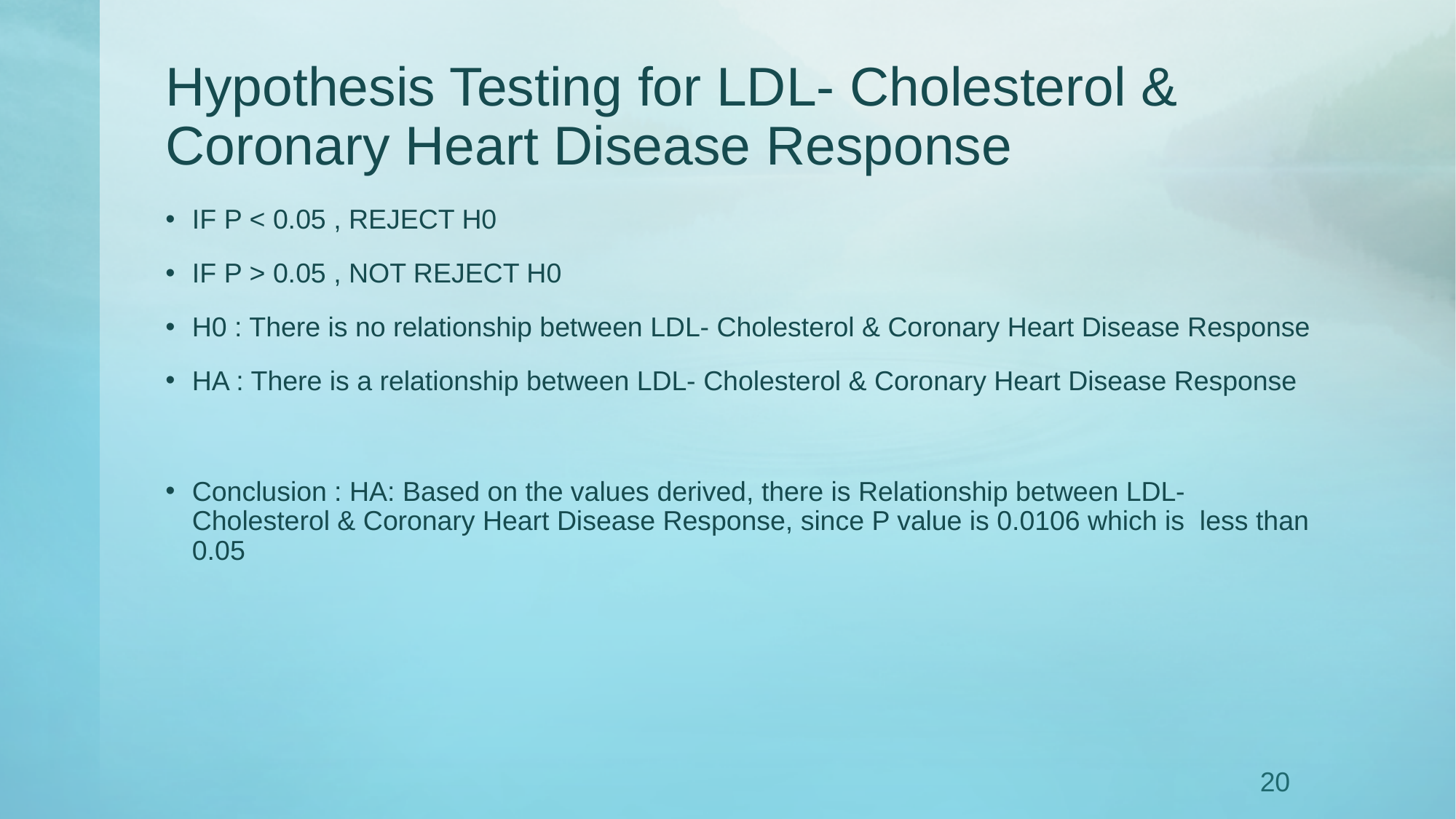

# Hypothesis Testing for LDL- Cholesterol & Coronary Heart Disease Response
IF P < 0.05 , REJECT H0
IF P > 0.05 , NOT REJECT H0
H0 : There is no relationship between LDL- Cholesterol & Coronary Heart Disease Response
HA : There is a relationship between LDL- Cholesterol & Coronary Heart Disease Response

Conclusion : HA: Based on the values derived, there is Relationship between LDL- Cholesterol & Coronary Heart Disease Response, since P value is 0.0106 which is  less than 0.05

20